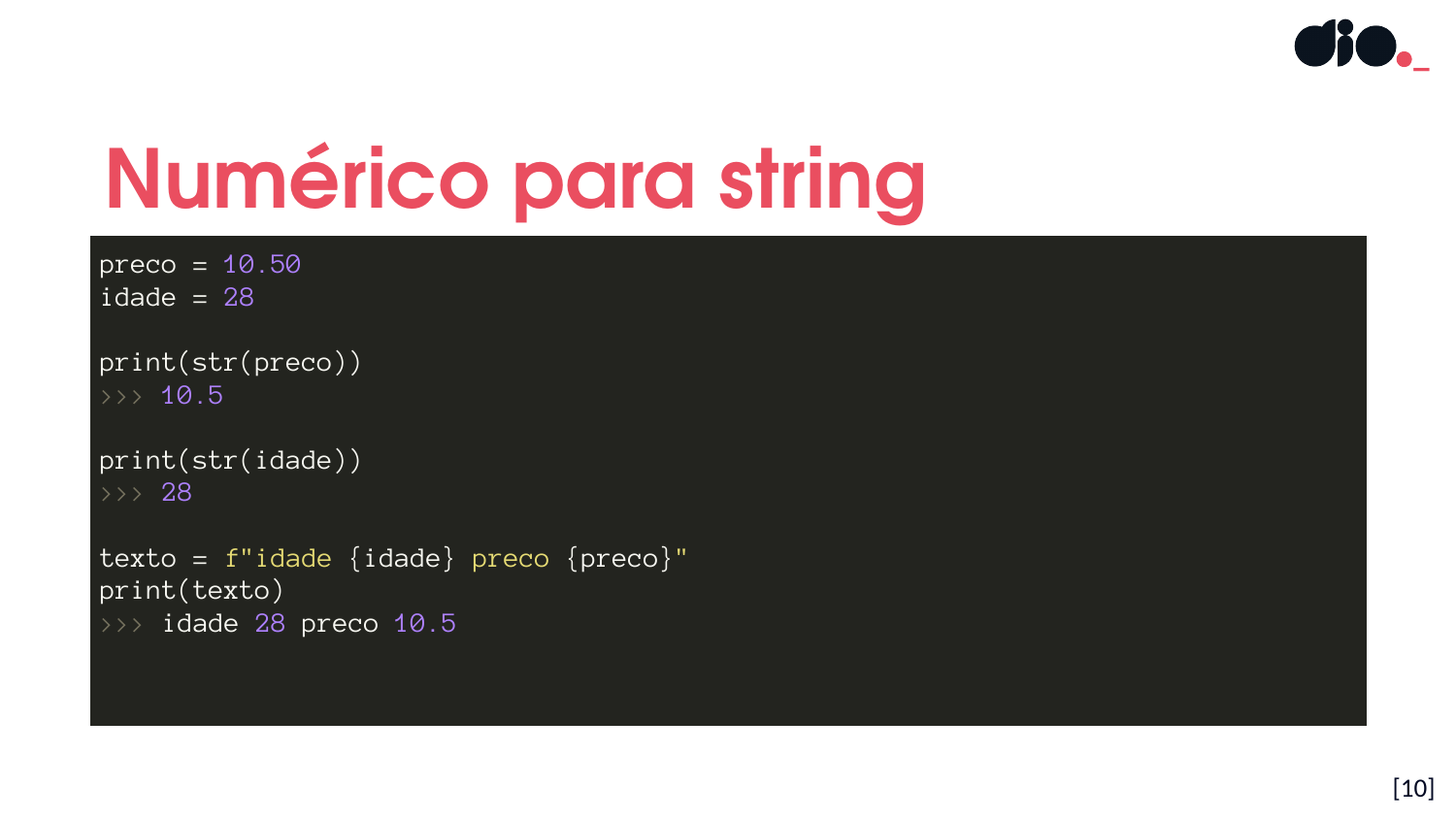

Numérico para string

| preco = 10.50 idade = 28 print(str(preco)) >>> 10.5 print(str(idade)) >>> 28 texto = f"idade {idade} preco {preco}" print(texto) >>> idade 28 preco 10.5 |
| --- |
[10]